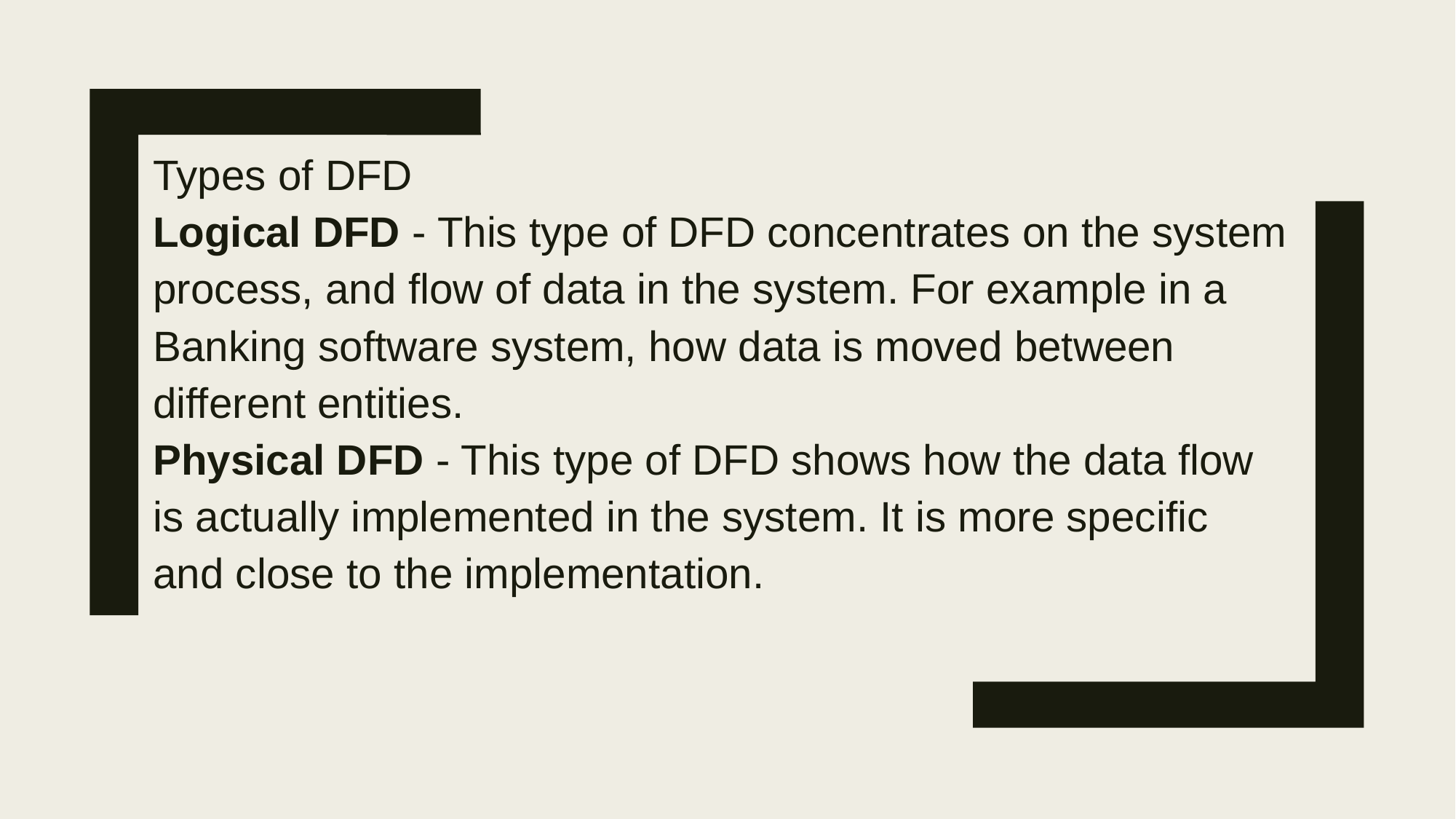

Types of DFD
Logical DFD - This type of DFD concentrates on the system process, and flow of data in the system. For example in a Banking software system, how data is moved between different entities.
Physical DFD - This type of DFD shows how the data flow is actually implemented in the system. It is more specific and close to the implementation.